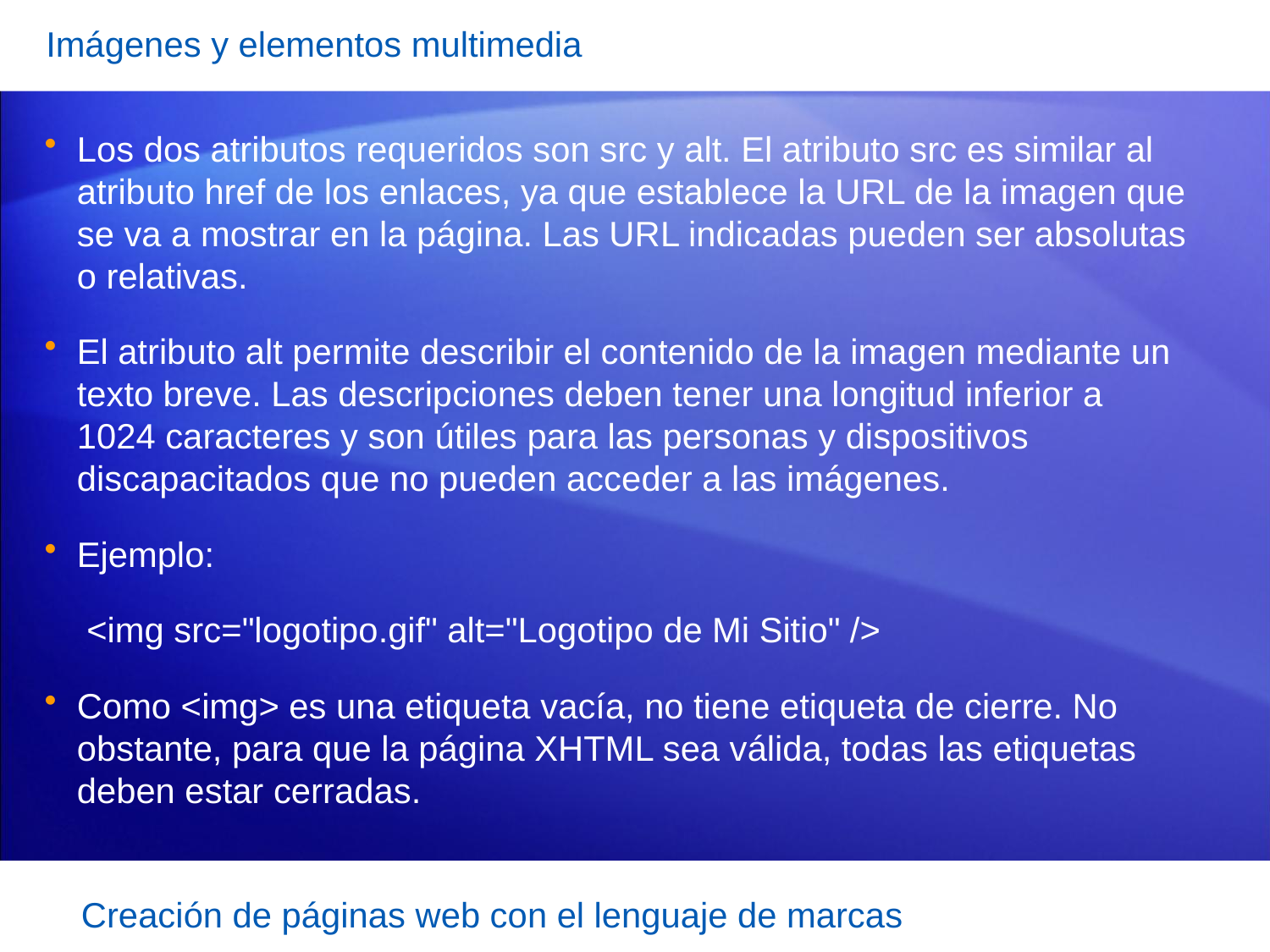

Imágenes y elementos multimedia

Los dos atributos requeridos son src y alt. El atributo src es similar al atributo href de los enlaces, ya que establece la URL de la imagen que se va a mostrar en la página. Las URL indicadas pueden ser absolutas o relativas.
El atributo alt permite describir el contenido de la imagen mediante un texto breve. Las descripciones deben tener una longitud inferior a 1024 caracteres y son útiles para las personas y dispositivos discapacitados que no pueden acceder a las imágenes.
Ejemplo:
	 <img src="logotipo.gif" alt="Logotipo de Mi Sitio" />
Como <img> es una etiqueta vacía, no tiene etiqueta de cierre. No obstante, para que la página XHTML sea válida, todas las etiquetas deben estar cerradas.
Creación de páginas web con el lenguaje de marcas